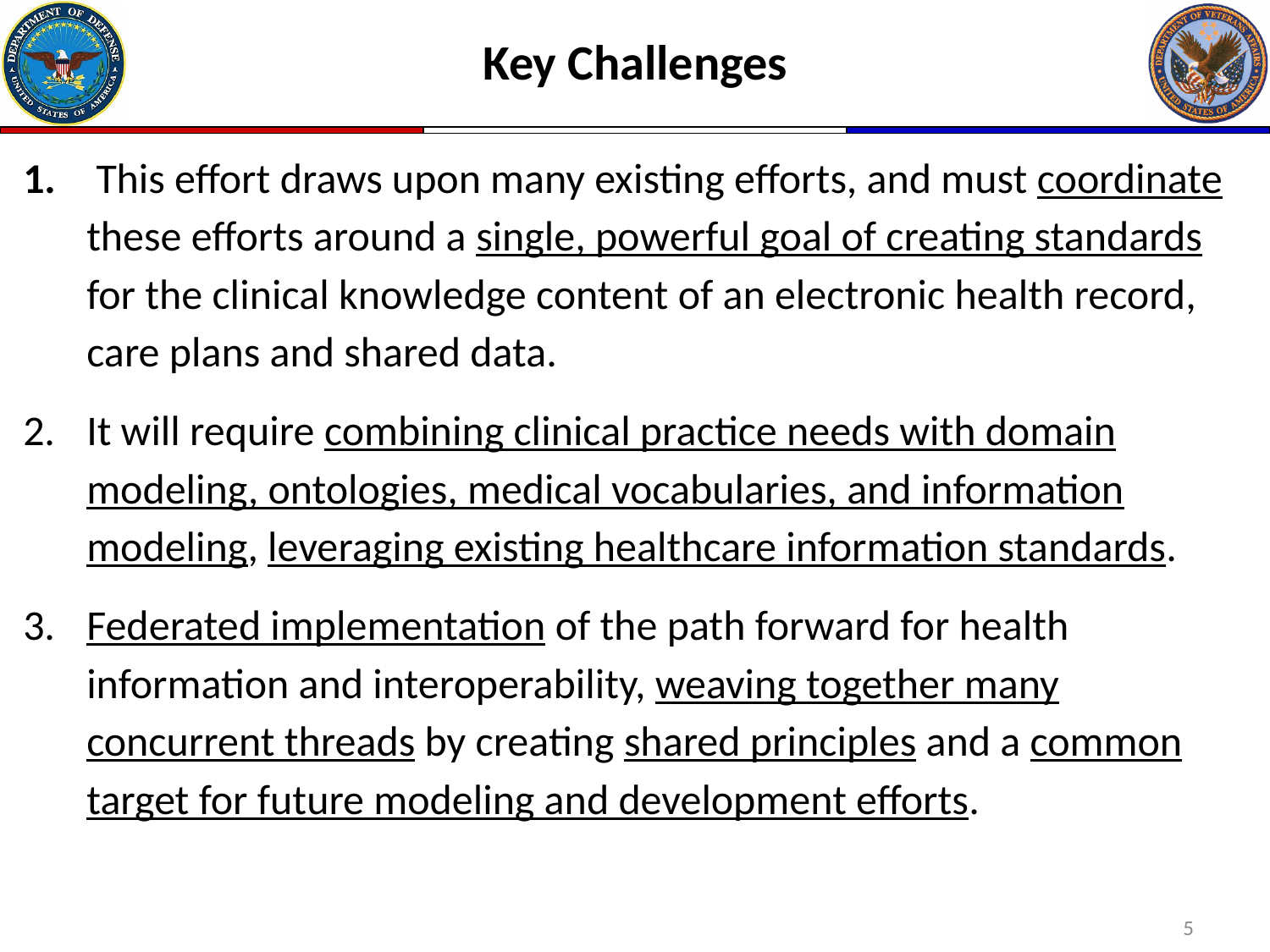

# Key Challenges
 This effort draws upon many existing efforts, and must coordinate these efforts around a single, powerful goal of creating standards for the clinical knowledge content of an electronic health record, care plans and shared data.
It will require combining clinical practice needs with domain modeling, ontologies, medical vocabularies, and information modeling, leveraging existing healthcare information standards.
Federated implementation of the path forward for health information and interoperability, weaving together many concurrent threads by creating shared principles and a common target for future modeling and development efforts.

5